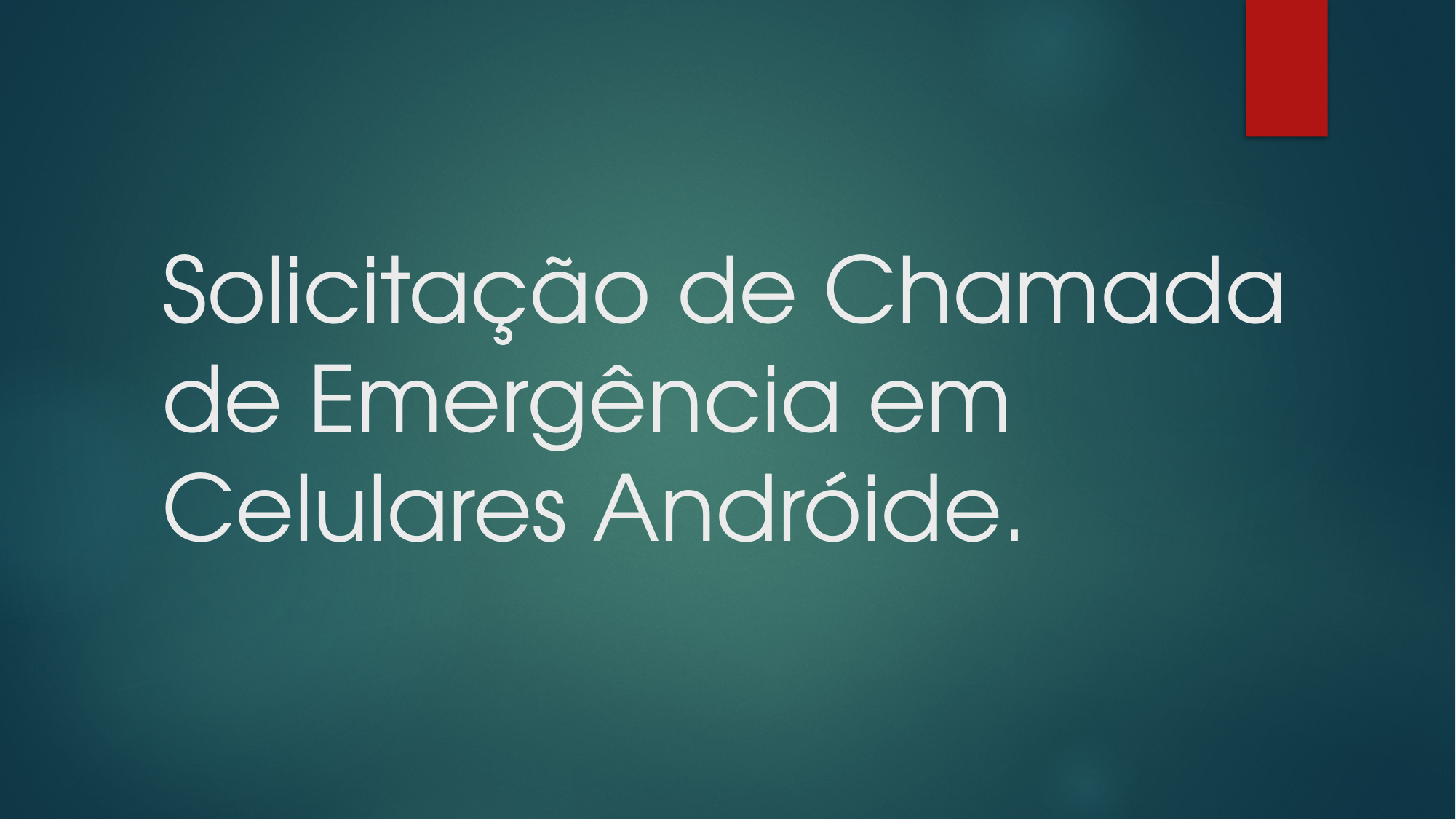

# Solicitação de Chamada de Emergência em Celulares Andróide.